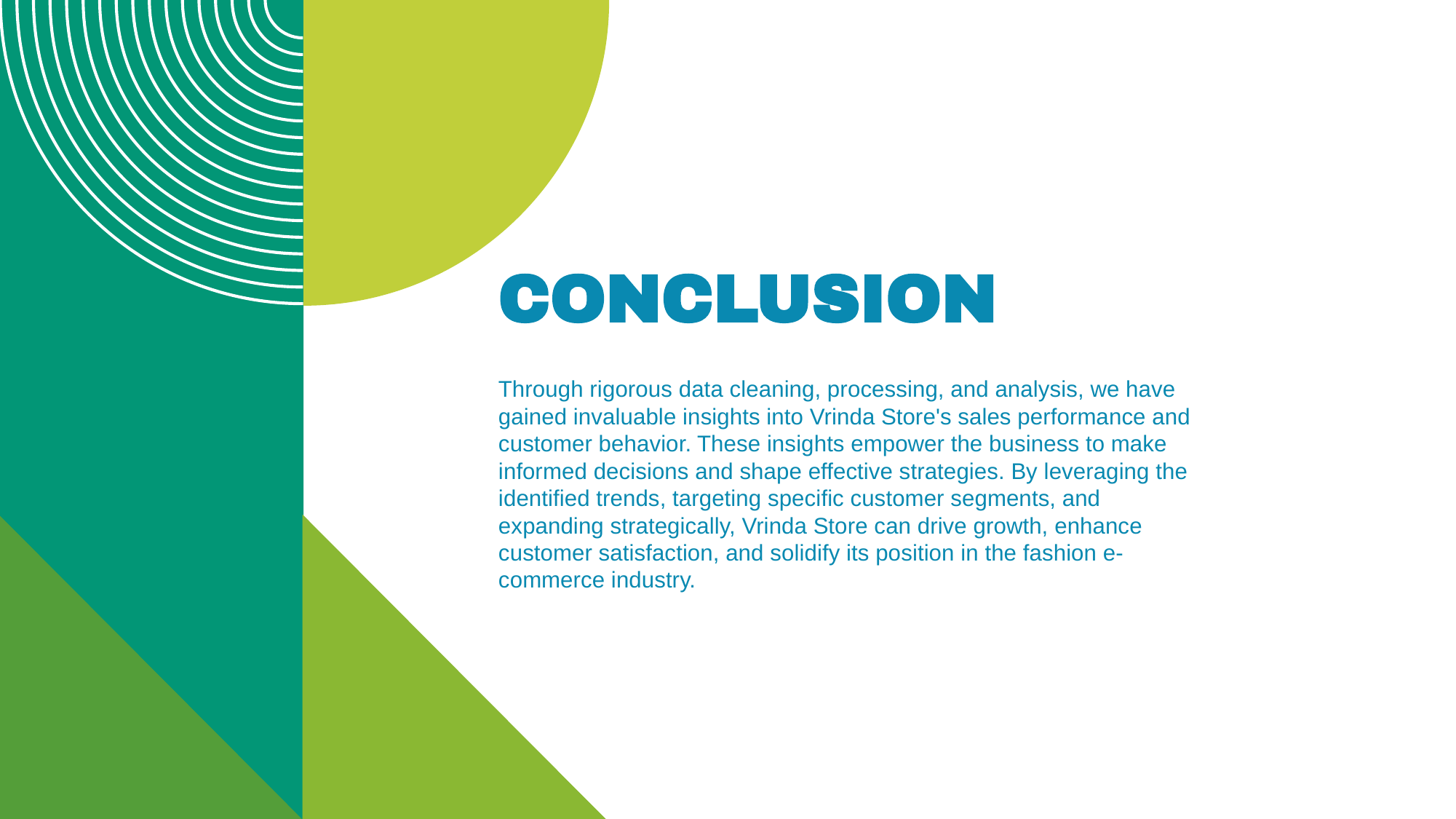

# CONCLUSION
Through rigorous data cleaning, processing, and analysis, we have gained invaluable insights into Vrinda Store's sales performance and customer behavior. These insights empower the business to make informed decisions and shape effective strategies. By leveraging the identified trends, targeting specific customer segments, and expanding strategically, Vrinda Store can drive growth, enhance customer satisfaction, and solidify its position in the fashion e-commerce industry.